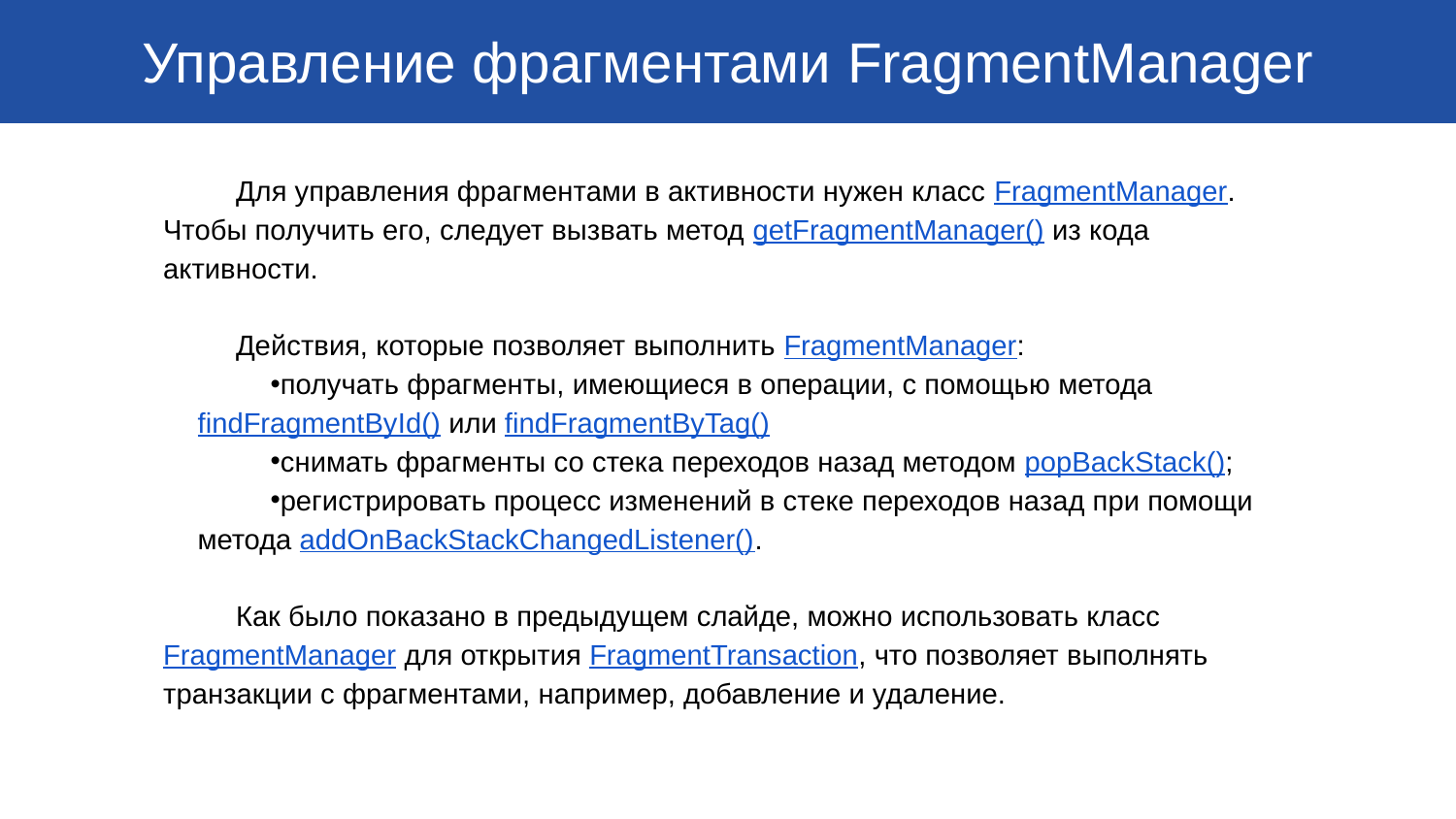

Управление фрагментами FragmentManager
Для управления фрагментами в активности нужен класс FragmentManager. Чтобы получить его, следует вызвать метод getFragmentManager() из кода активности.

Действия, которые позволяет выполнить FragmentManager:
получать фрагменты, имеющиеся в операции, с помощью метода findFragmentById() или findFragmentByTag()
снимать фрагменты со стека переходов назад методом popBackStack();
регистрировать процесс изменений в стеке переходов назад при помощи метода addOnBackStackChangedListener().

Как было показано в предыдущем слайде, можно использовать класс FragmentManager для открытия FragmentTransaction, что позволяет выполнять транзакции с фрагментами, например, добавление и удаление.